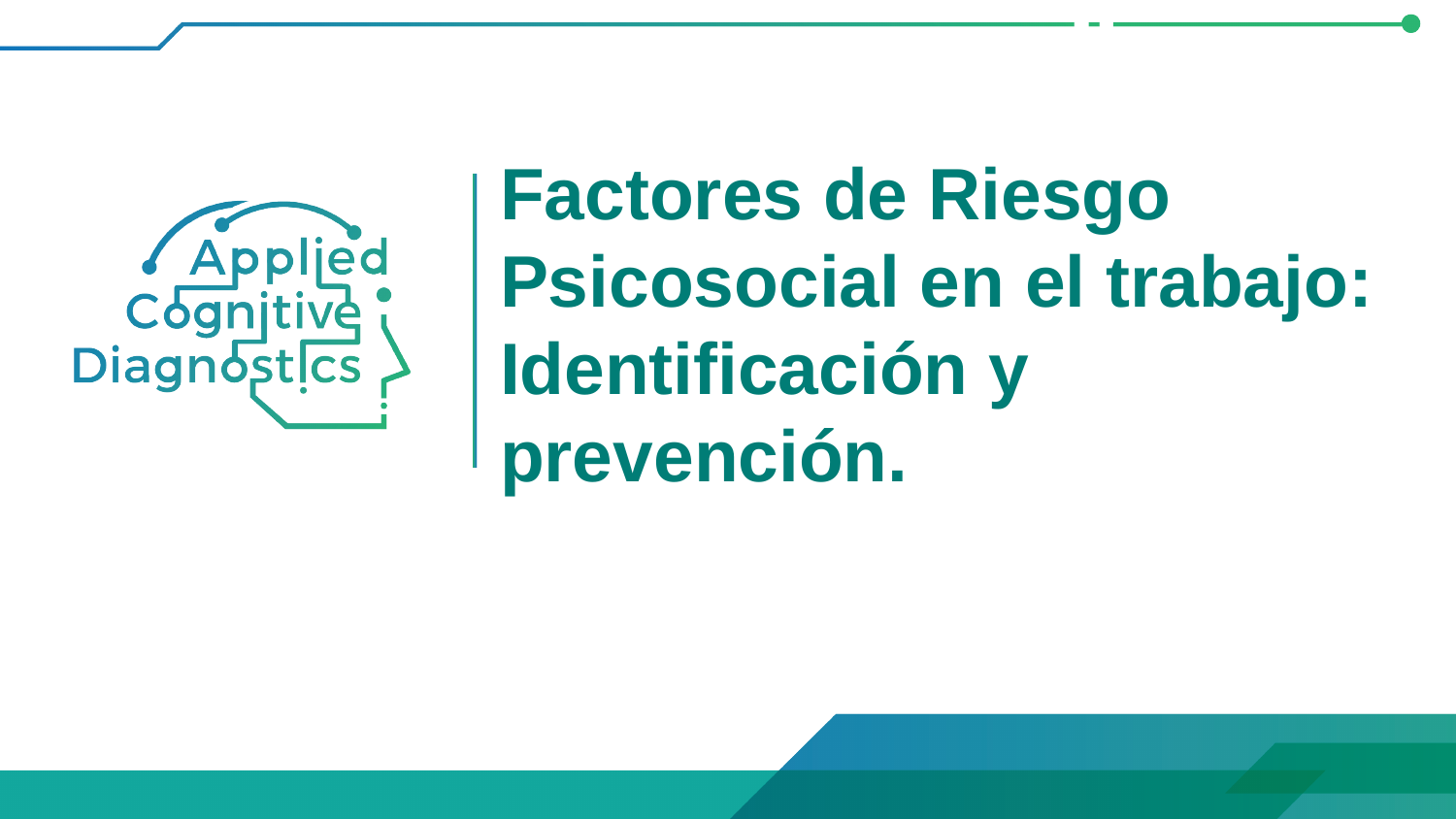

# Factores de Riesgo Psicosocial en el trabajo: Identificación y prevención.